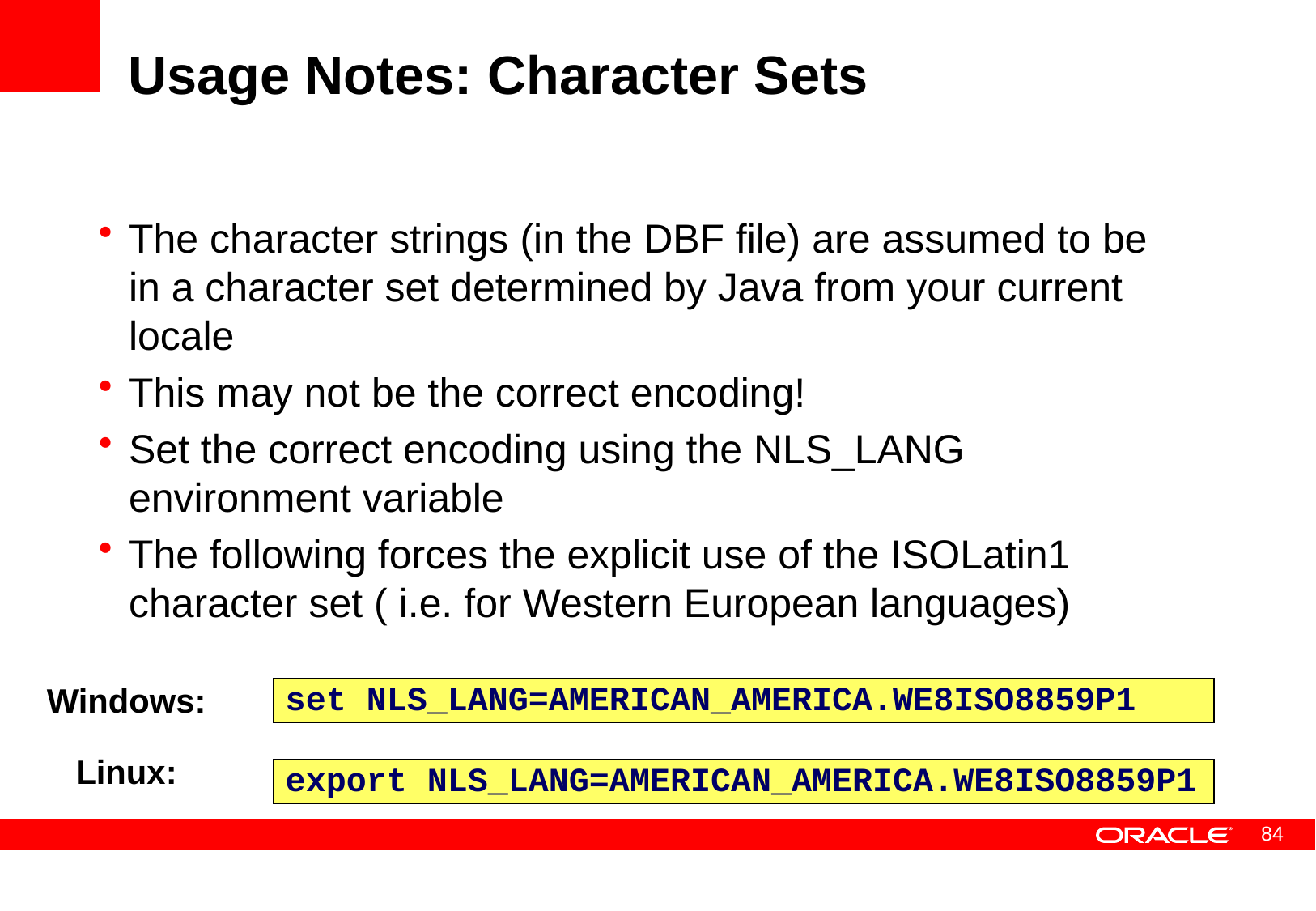

# Usage Notes: Character Sets
The character strings (in the DBF file) are assumed to be in a character set determined by Java from your current locale
This may not be the correct encoding!
Set the correct encoding using the NLS_LANG environment variable
The following forces the explicit use of the ISOLatin1 character set ( i.e. for Western European languages)
Windows:
set NLS_LANG=AMERICAN_AMERICA.WE8ISO8859P1
Linux:
export NLS_LANG=AMERICAN_AMERICA.WE8ISO8859P1